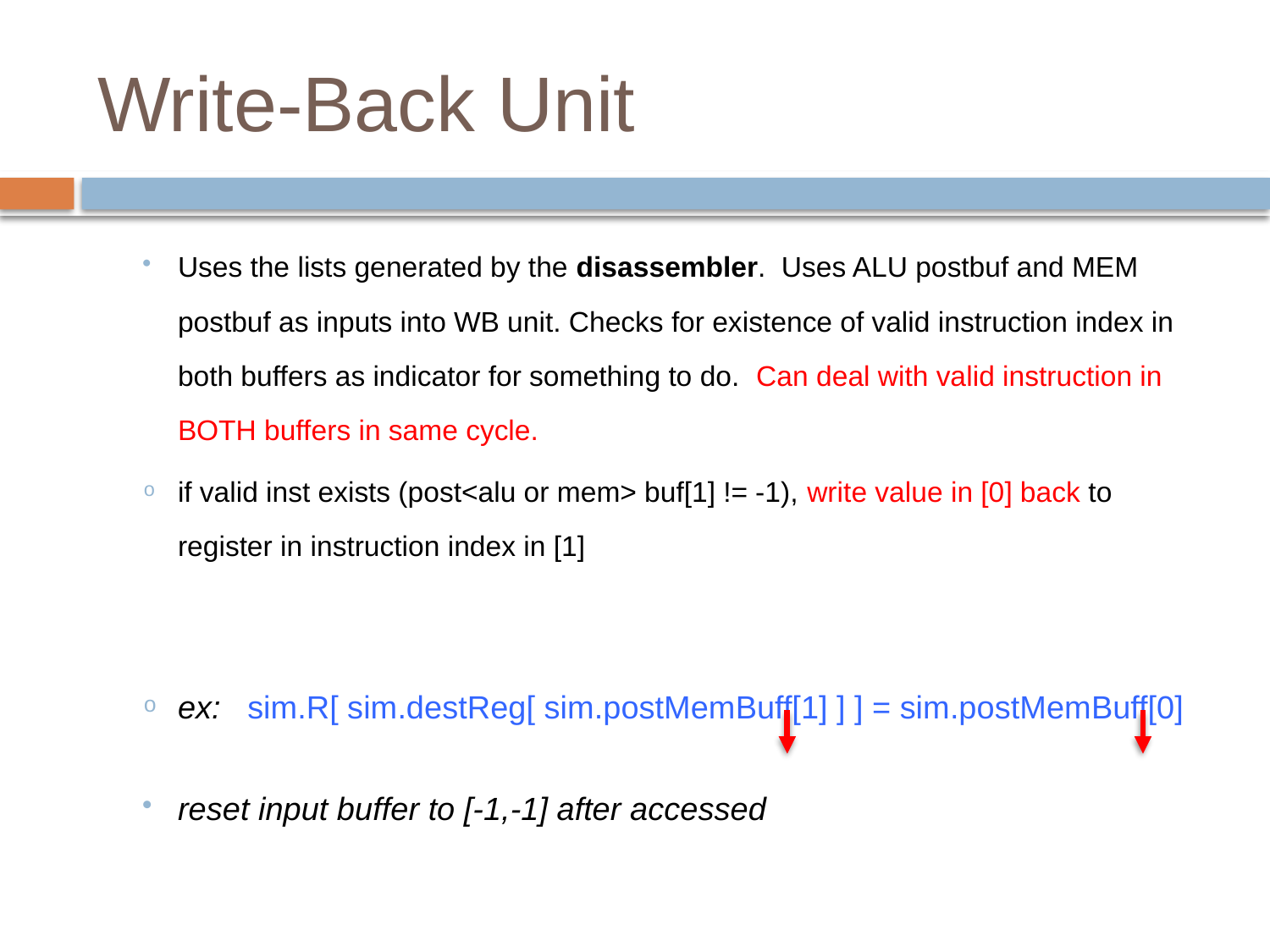

# Write-Back Unit
Uses the lists generated by the disassembler.  Uses ALU postbuf and MEM postbuf as inputs into WB unit. Checks for existence of valid instruction index in both buffers as indicator for something to do.  Can deal with valid instruction in BOTH buffers in same cycle.
if valid inst exists (post<alu or mem> buf[1] != -1), write value in [0] back to register in instruction index in [1]

ex:   sim.R[ sim.destReg[ sim.postMemBuff[1] ] ] = sim.postMemBuff[0]

reset input buffer to [-1,-1] after accessed